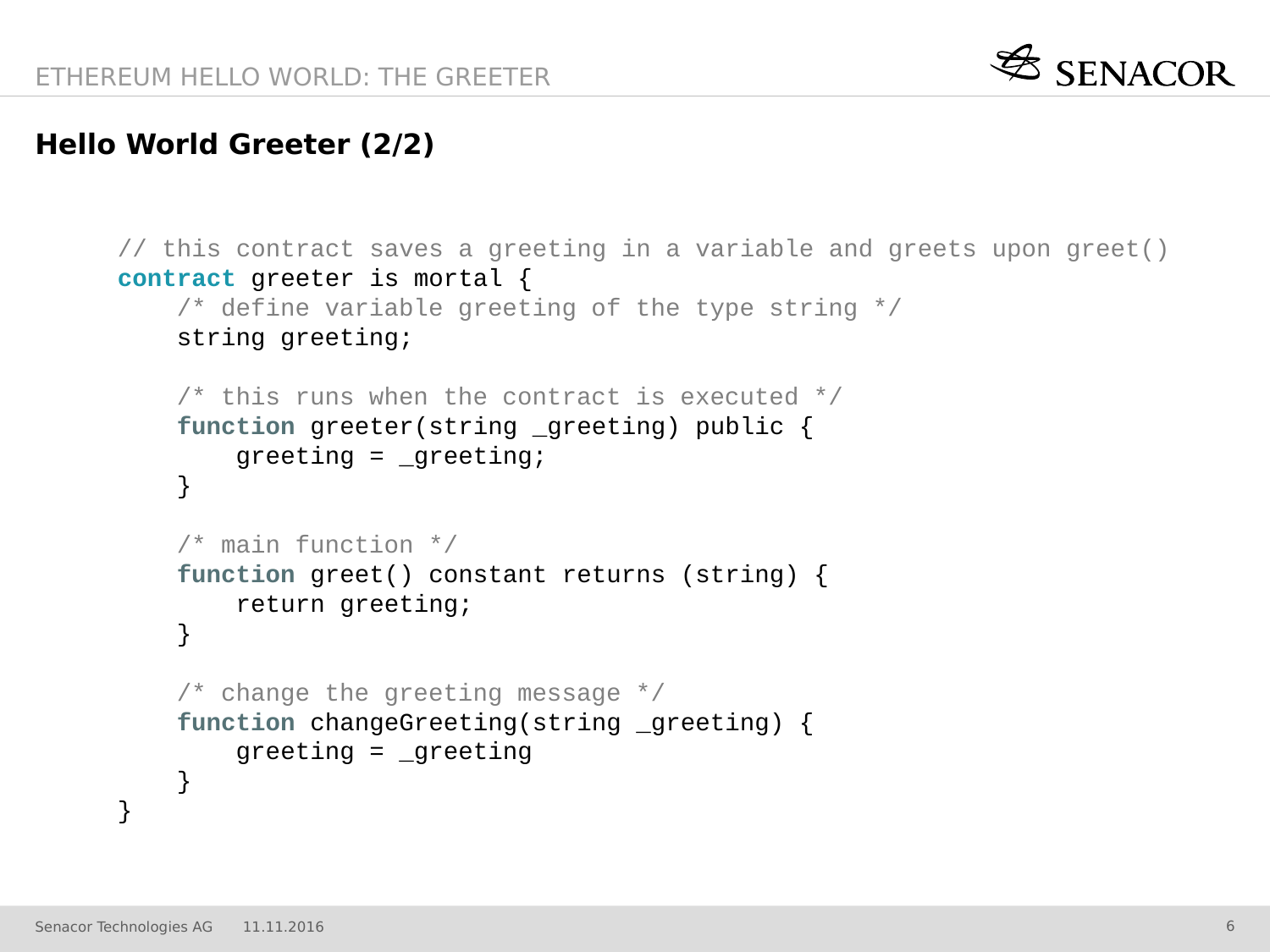

Ethereum Hello World: The Greeter
# Hello World Greeter (2/2)
// this contract saves a greeting in a variable and greets upon greet()
contract greeter is mortal {
    /* define variable greeting of the type string */
    string greeting;

    /* this runs when the contract is executed */
    function greeter(string _greeting) public {
        greeting = _greeting;
    }

    /* main function */
    function greet() constant returns (string) {
        return greeting;
    }

    /* change the greeting message */
    function changeGreeting(string _greeting) {
        greeting = _greeting
    }
}

11.11.2016
6